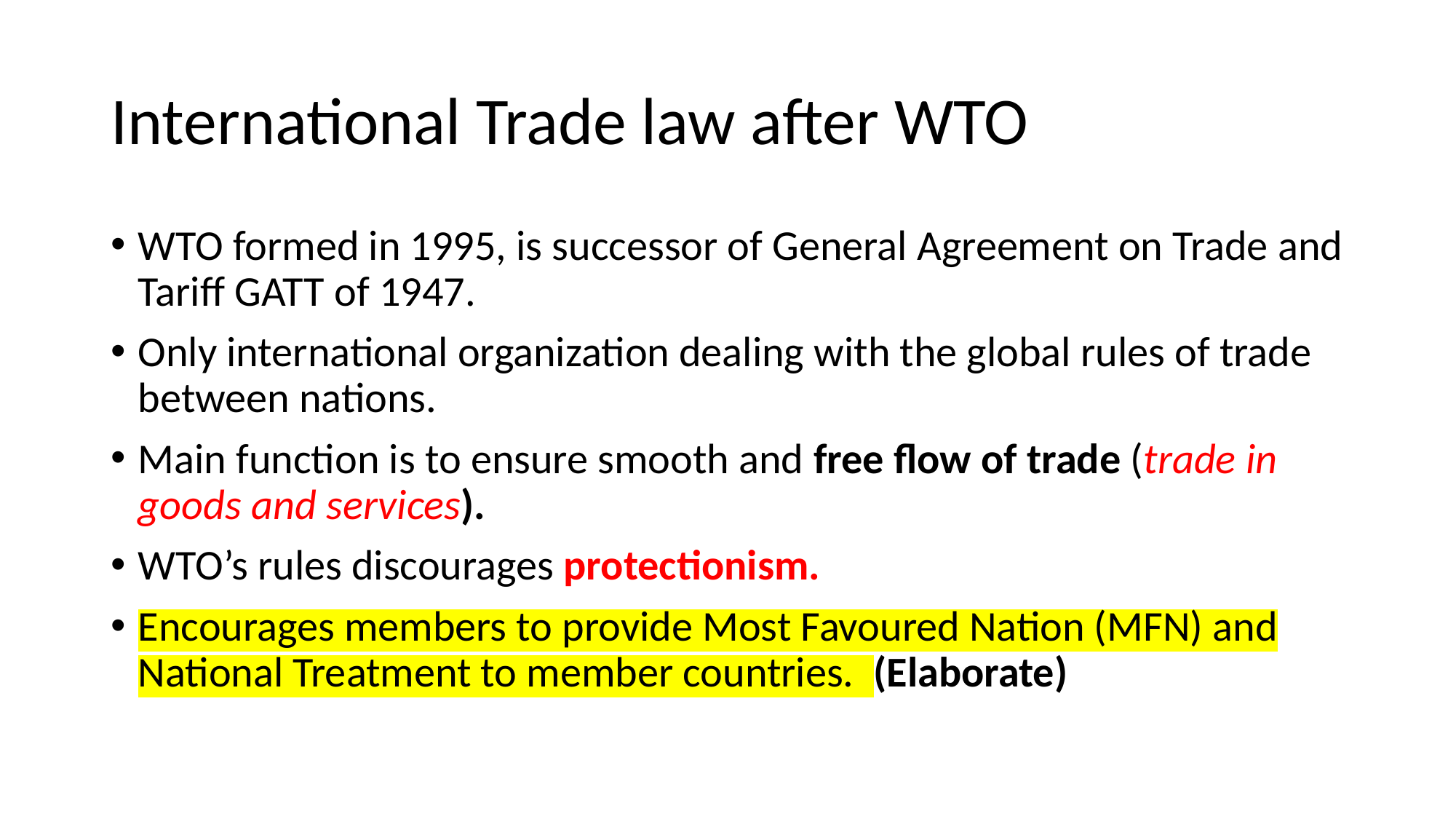

# International Trade law after WTO
WTO formed in 1995, is successor of General Agreement on Trade and Tariff GATT of 1947.
Only international organization dealing with the global rules of trade between nations.
Main function is to ensure smooth and free flow of trade (trade in goods and services).
WTO’s rules discourages protectionism.
Encourages members to provide Most Favoured Nation (MFN) and National Treatment to member countries.  (Elaborate)